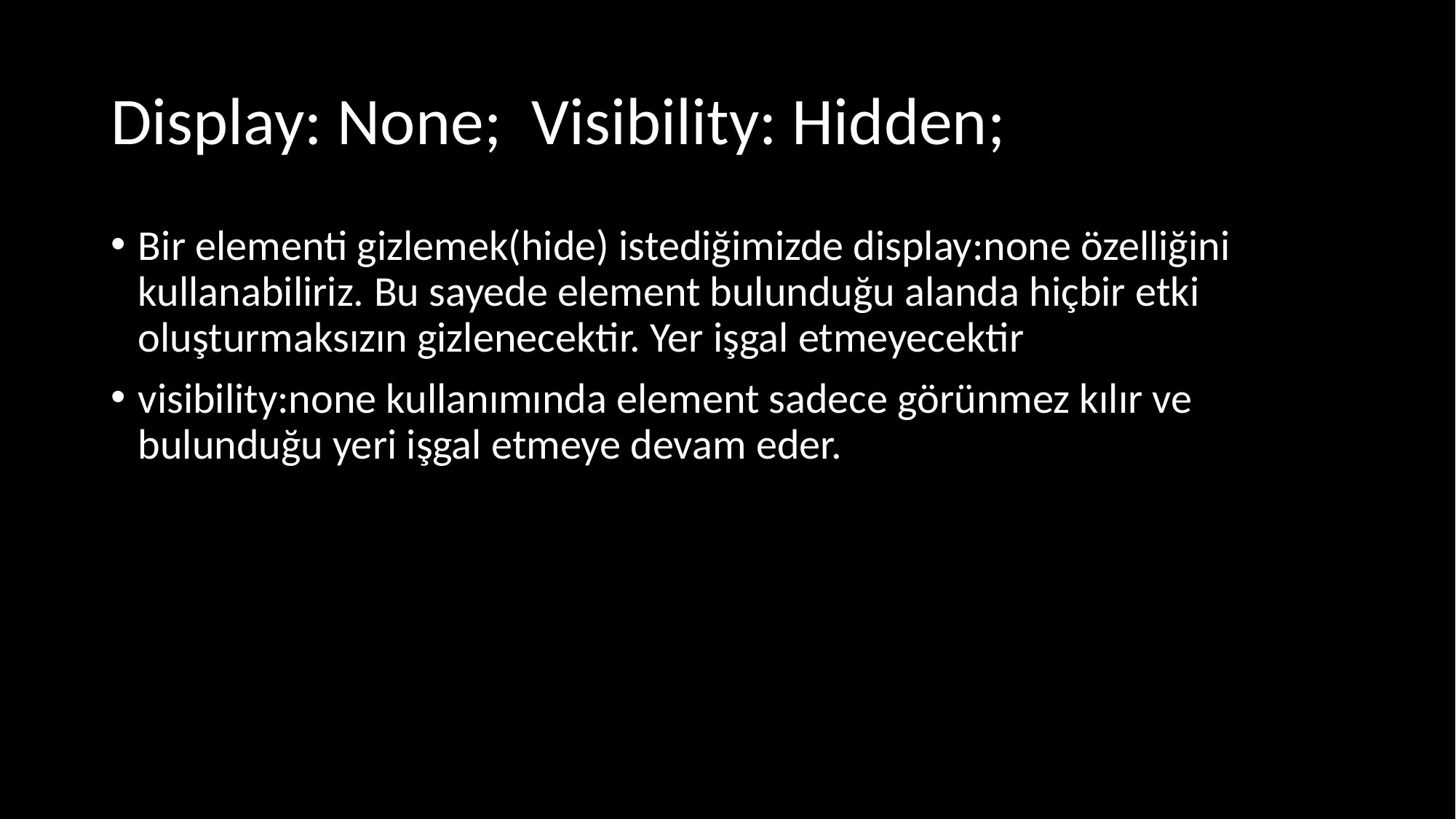

# Display: None;  Visibility: Hidden;
Bir elementi gizlemek(hide) istediğimizde display:none özelliğini kullanabiliriz. Bu sayede element bulunduğu alanda hiçbir etki oluşturmaksızın gizlenecektir. Yer işgal etmeyecektir
visibility:none kullanımında element sadece görünmez kılır ve bulunduğu yeri işgal etmeye devam eder.